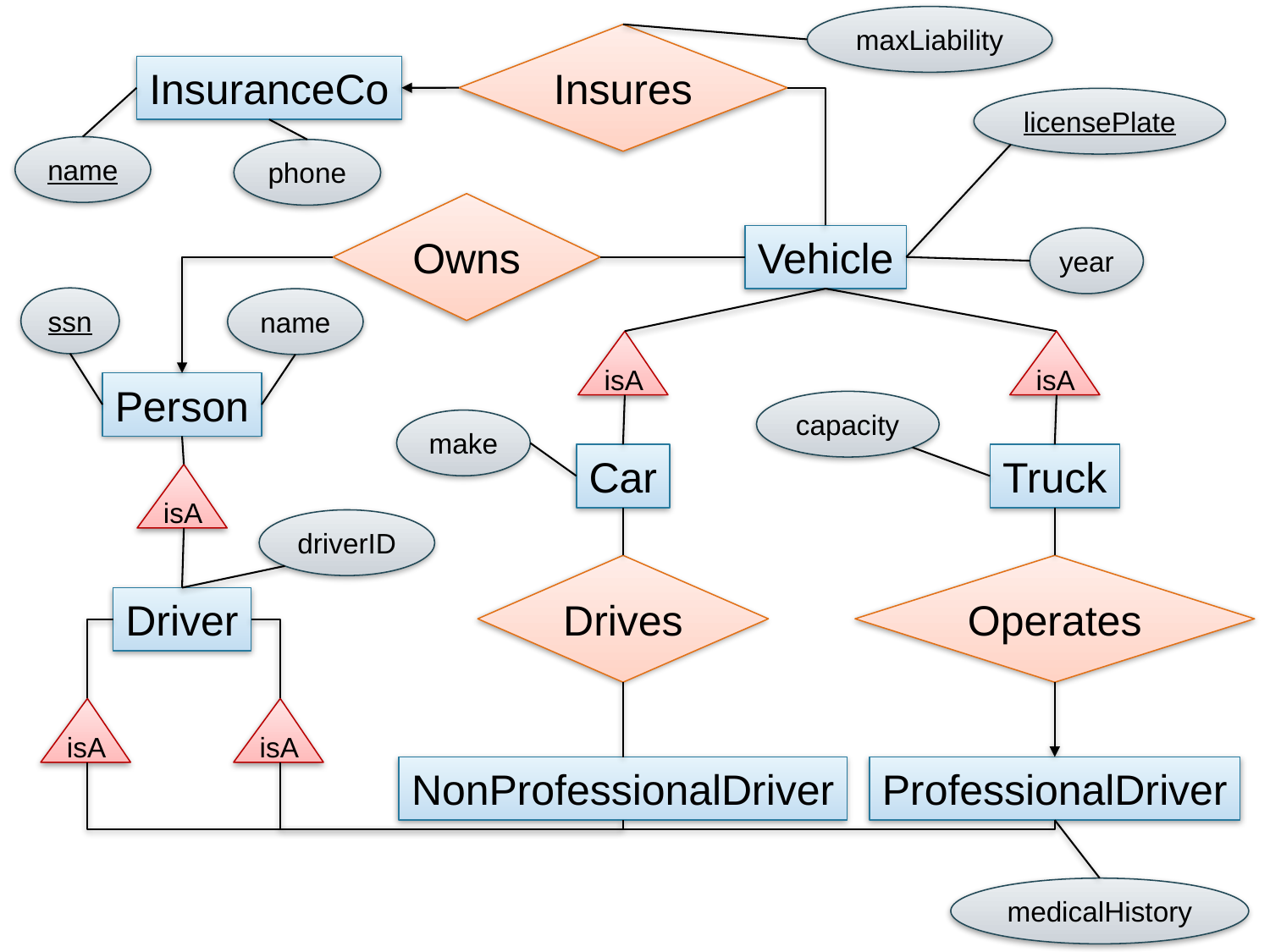

maxLiability
Insures
InsuranceCo
licensePlate
name
phone
Owns
Vehicle
year
ssn
name
isA
isA
Car
Truck
Drives
Operates
NonProfessionalDriver
ProfessionalDriver
Person
isA
Driver
isA
isA
capacity
make
driverID
medicalHistory